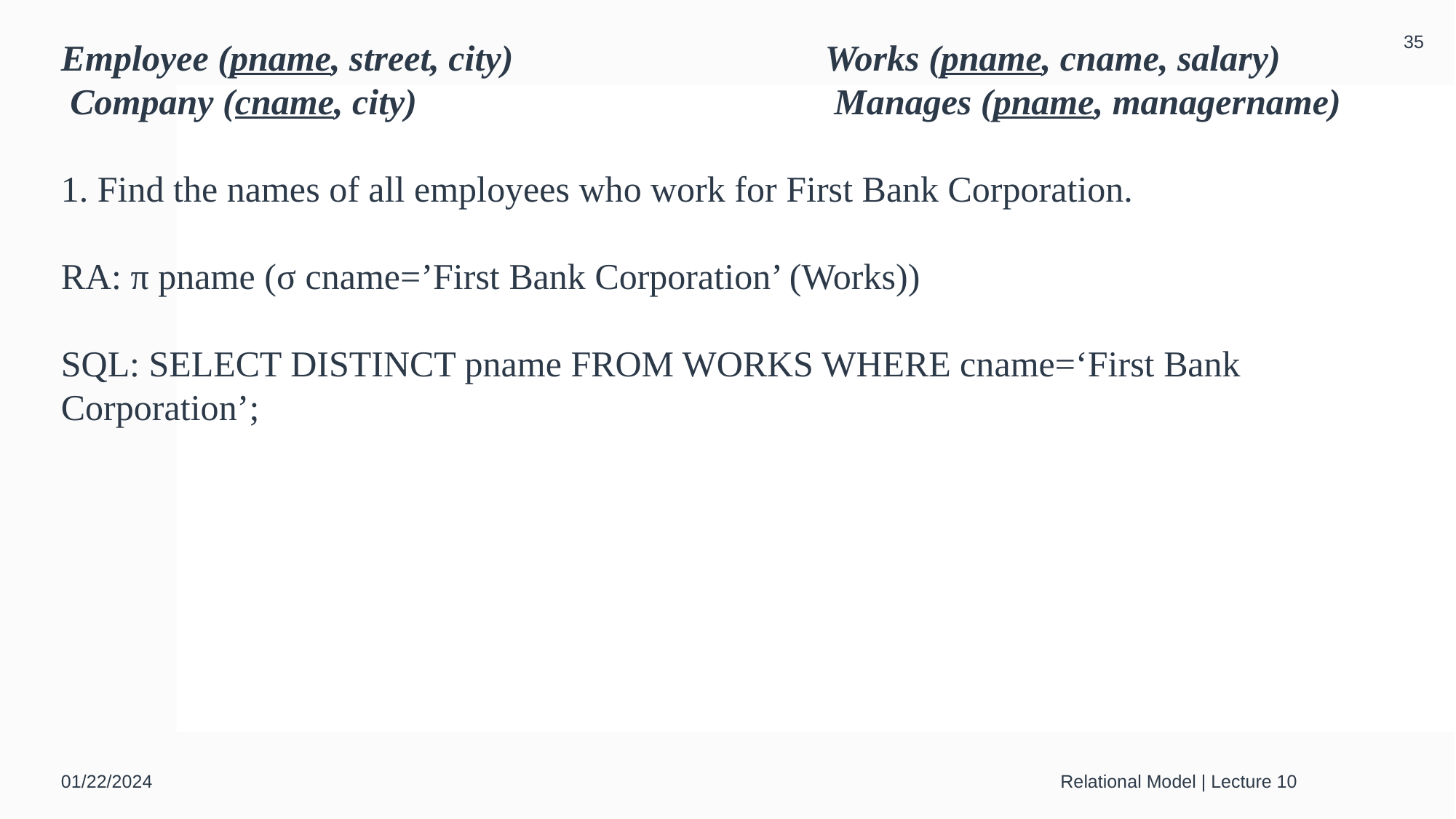

35
Employee (pname, street, city)			Works (pname, cname, salary)
 Company (cname, city)				 Manages (pname, managername)

1. Find the names of all employees who work for First Bank Corporation.

RA: π pname (σ cname=’First Bank Corporation’ (Works))

SQL: SELECT DISTINCT pname FROM WORKS WHERE cname=‘First Bank Corporation’;

01/22/2024
Relational Model | Lecture 10